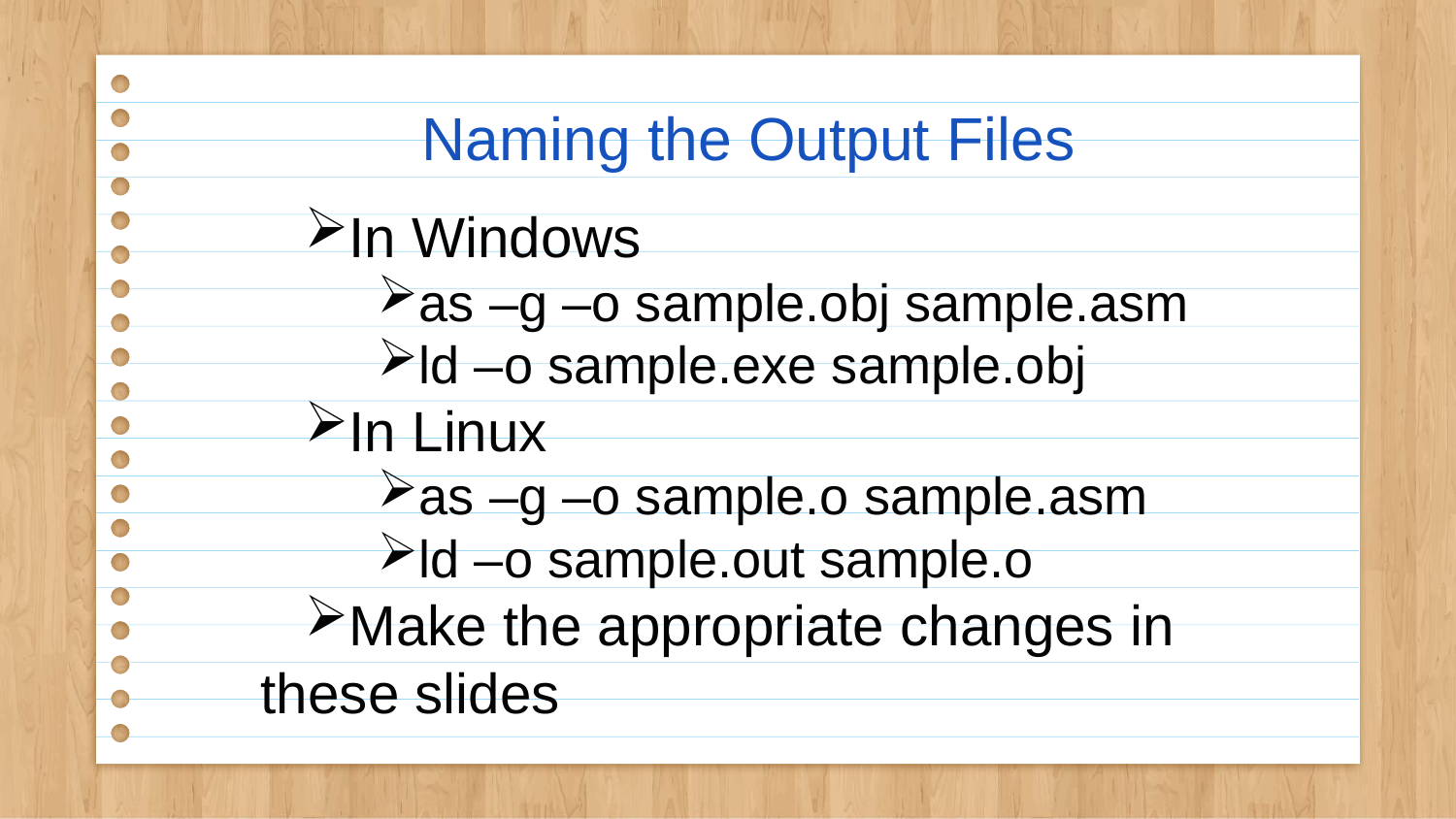

# Naming the Output Files
In Windows
as –g –o sample.obj sample.asm
ld –o sample.exe sample.obj
In Linux
as –g –o sample.o sample.asm
ld –o sample.out sample.o
Make the appropriate changes in these slides